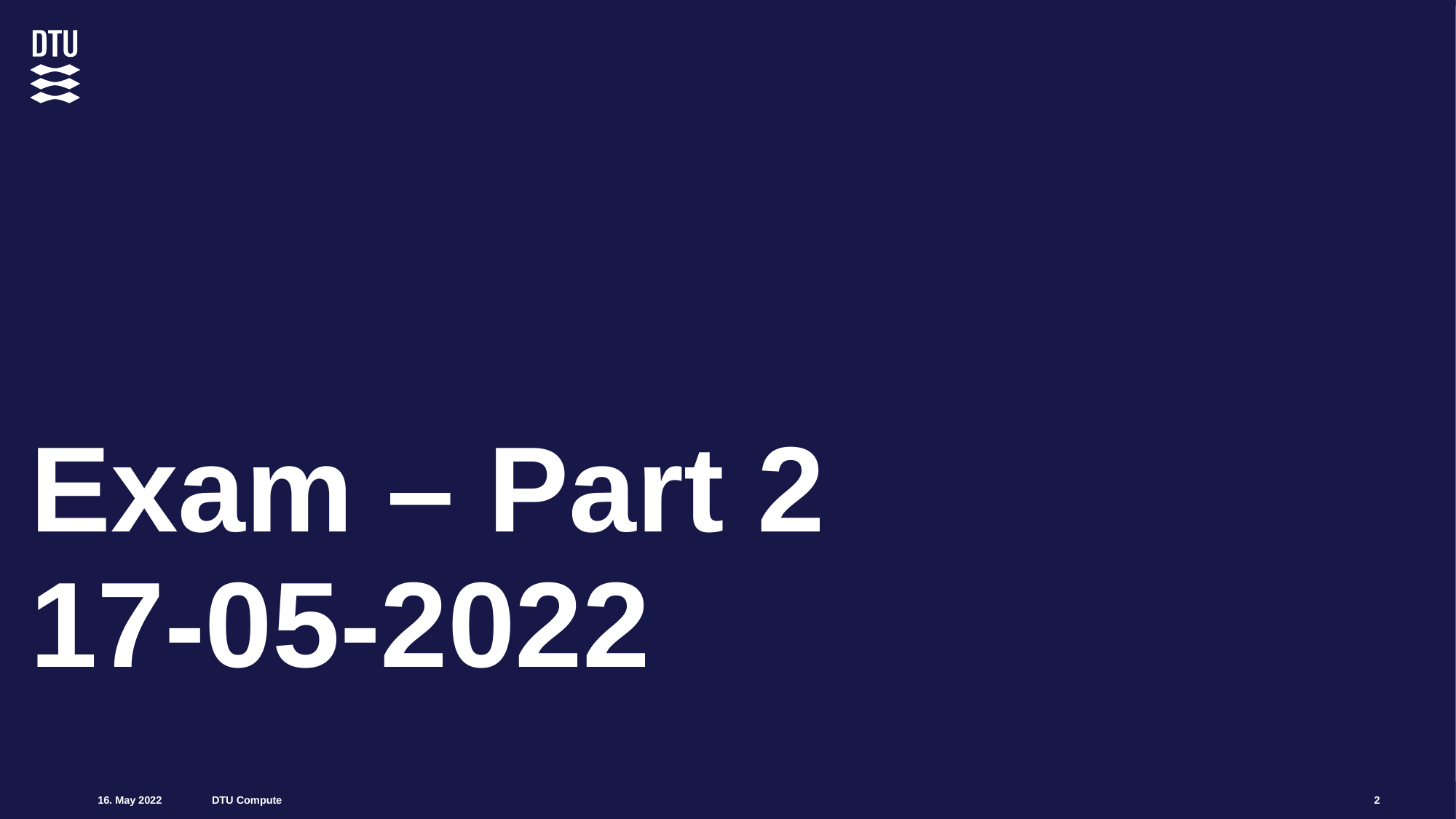

# Exam – Part 2 17-05-2022
2